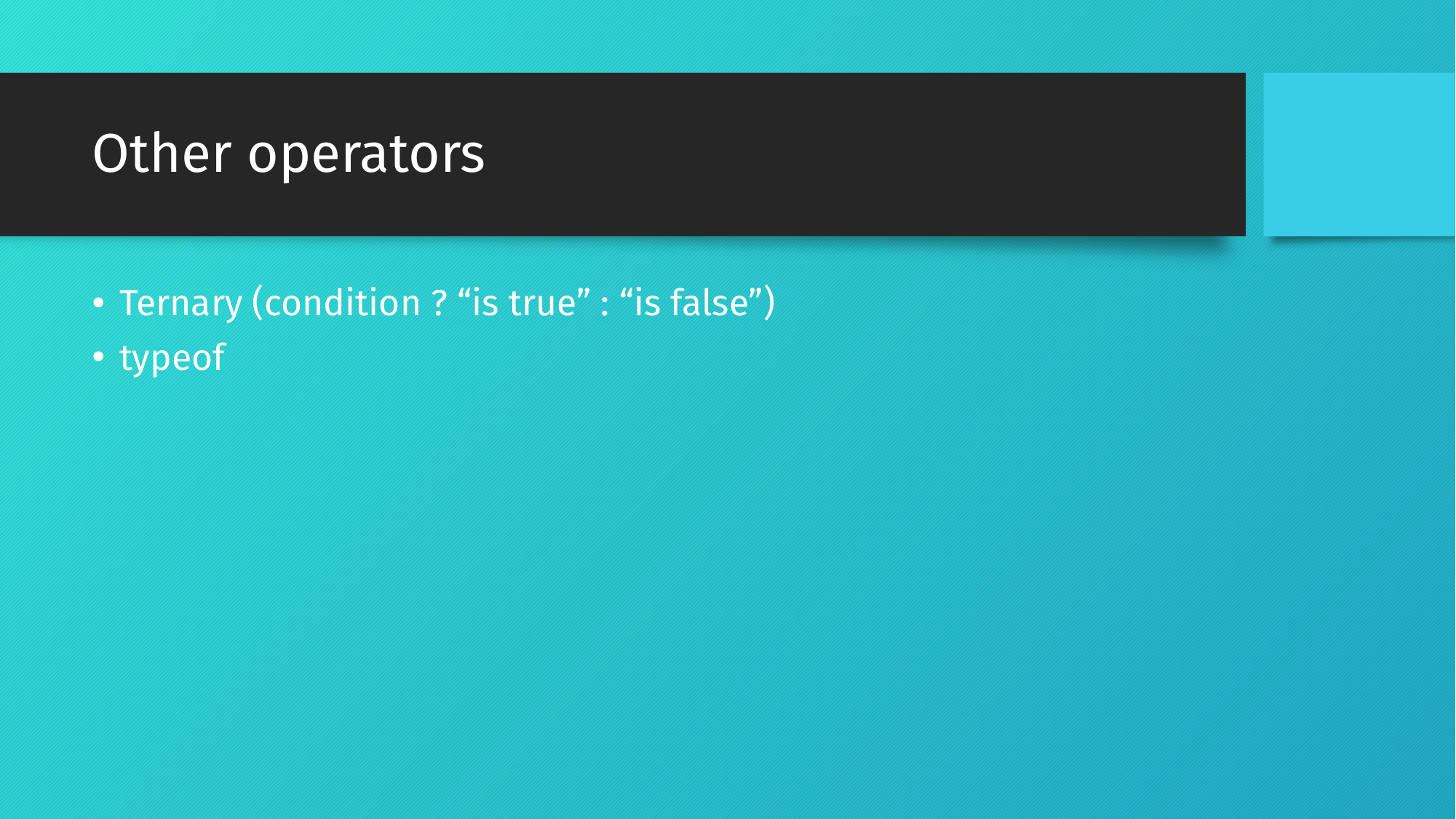

# Other operators
Ternary (condition ? “is true” : “is false”)
typeof